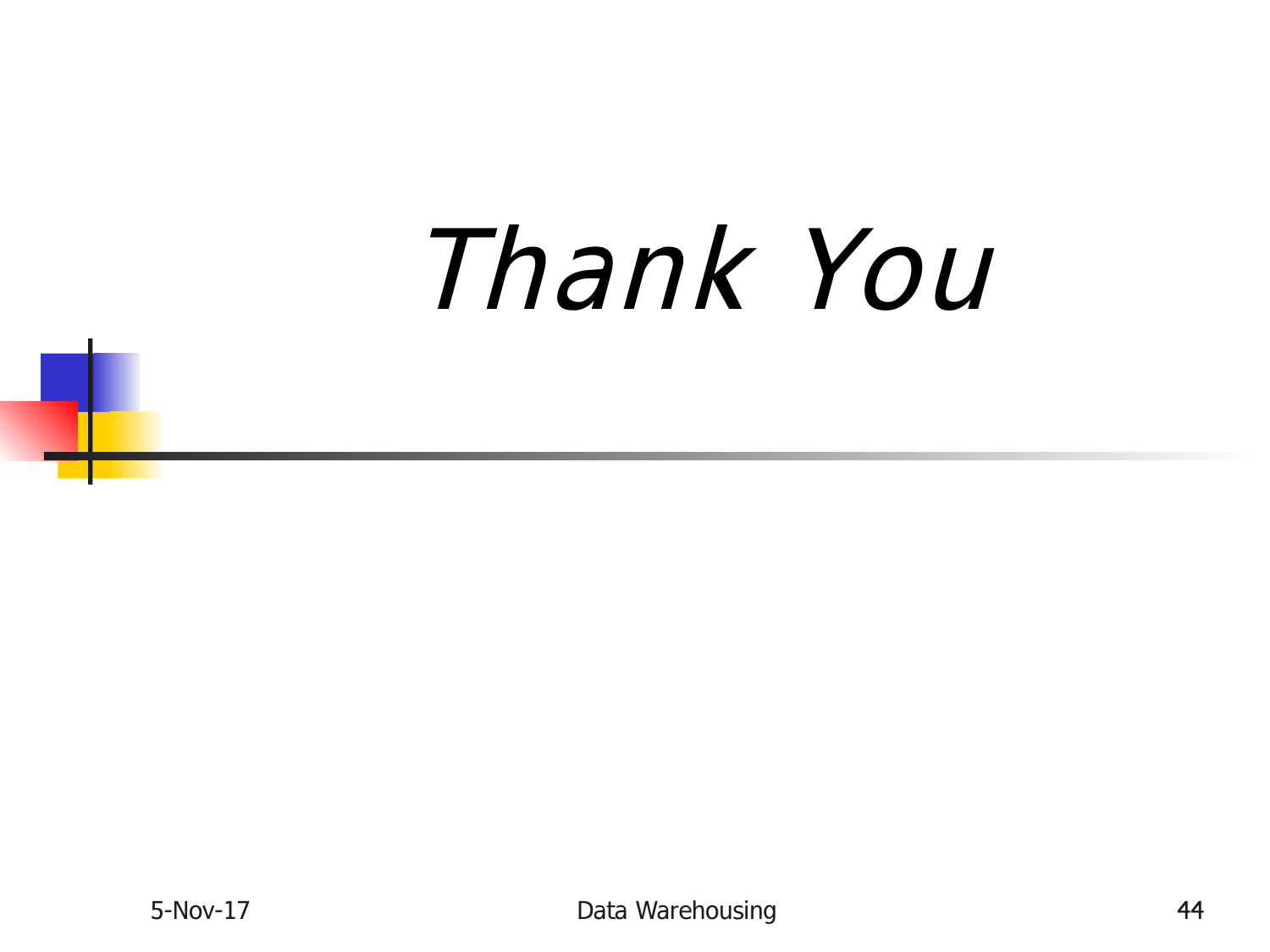

# Thank You
5-Nov-17
Data Warehousing
44